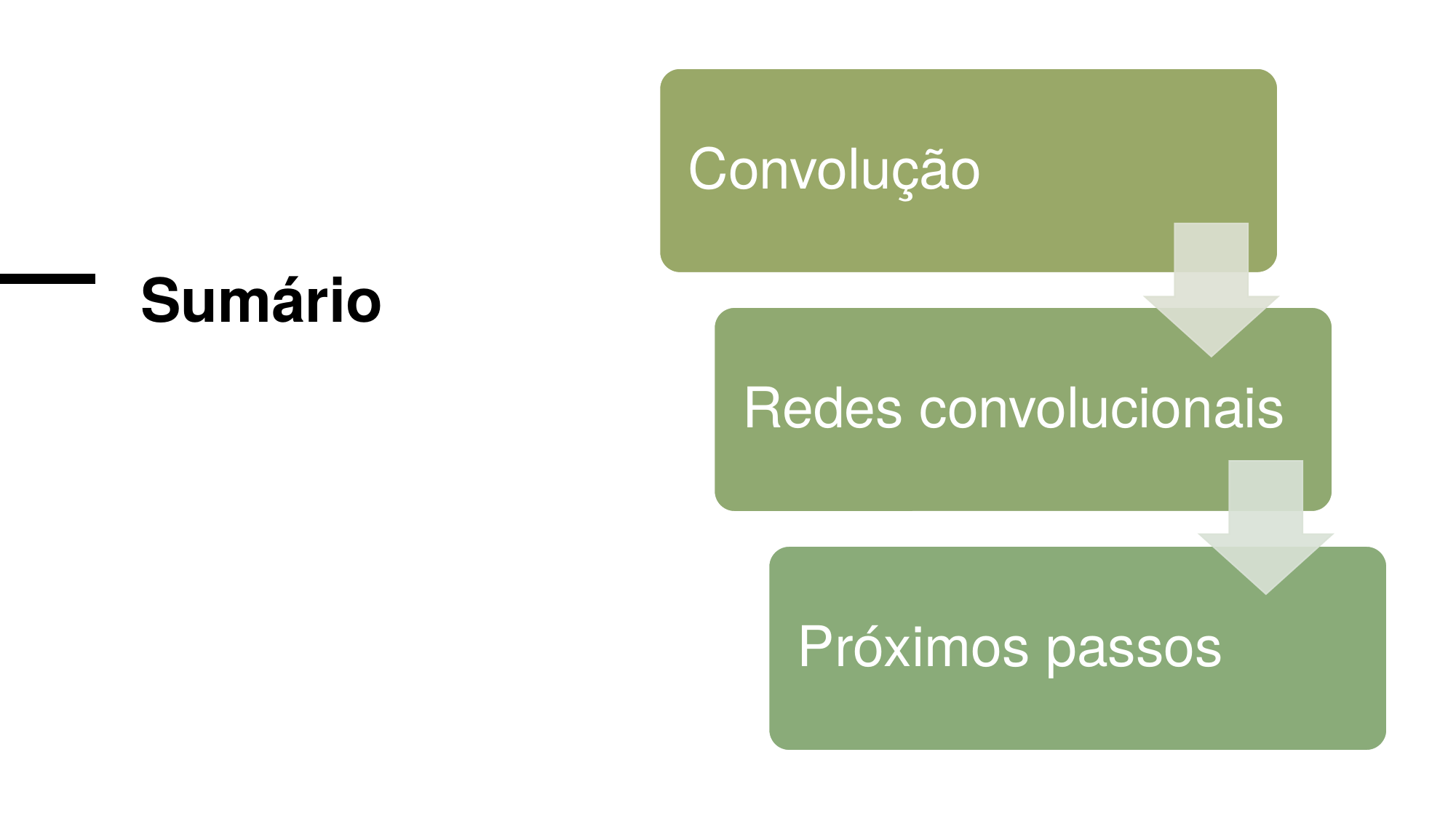

Convolução
Redes convolucionais
Próximos passos

# Sumário